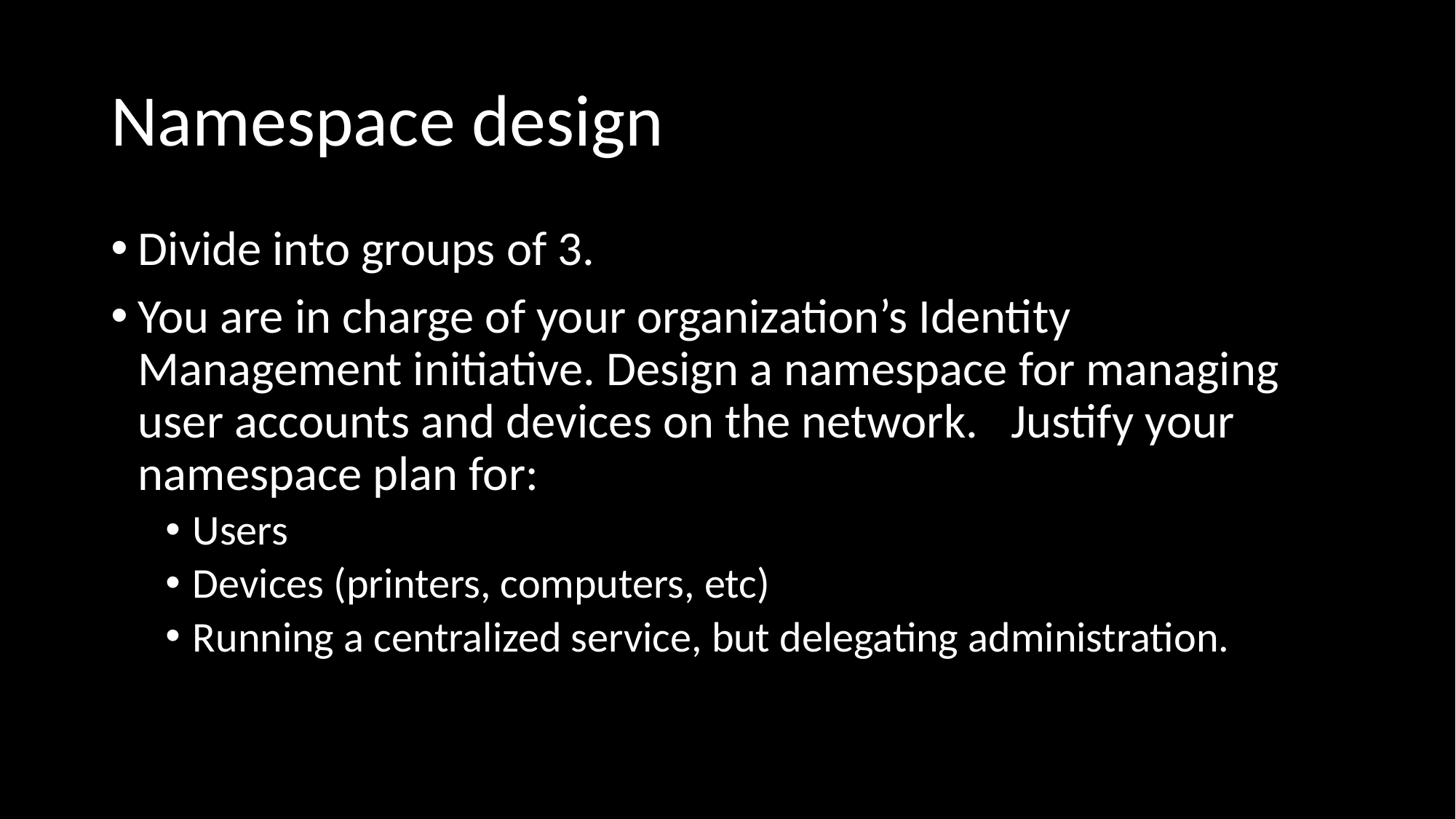

# Namespace design
Divide into groups of 3.
You are in charge of your organization’s Identity Management initiative. Design a namespace for managing user accounts and devices on the network.   Justify your namespace plan for:
Users
Devices (printers, computers, etc)
Running a centralized service, but delegating administration.